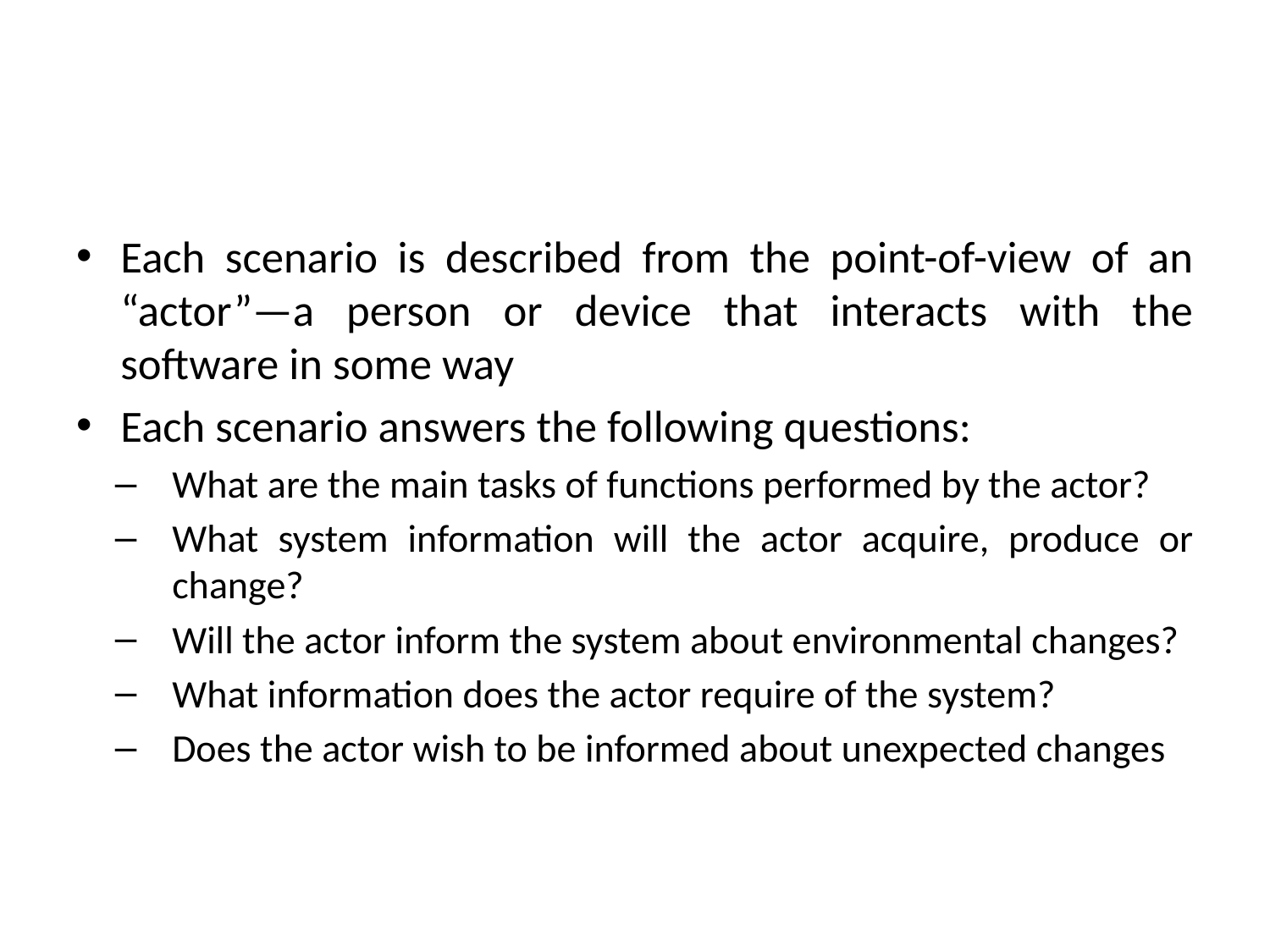

#
Each scenario is described from the point-of-view of an “actor”—a person or device that interacts with the software in some way
Each scenario answers the following questions:
What are the main tasks of functions performed by the actor?
What system information will the actor acquire, produce or change?
Will the actor inform the system about environmental changes?
What information does the actor require of the system?
Does the actor wish to be informed about unexpected changes